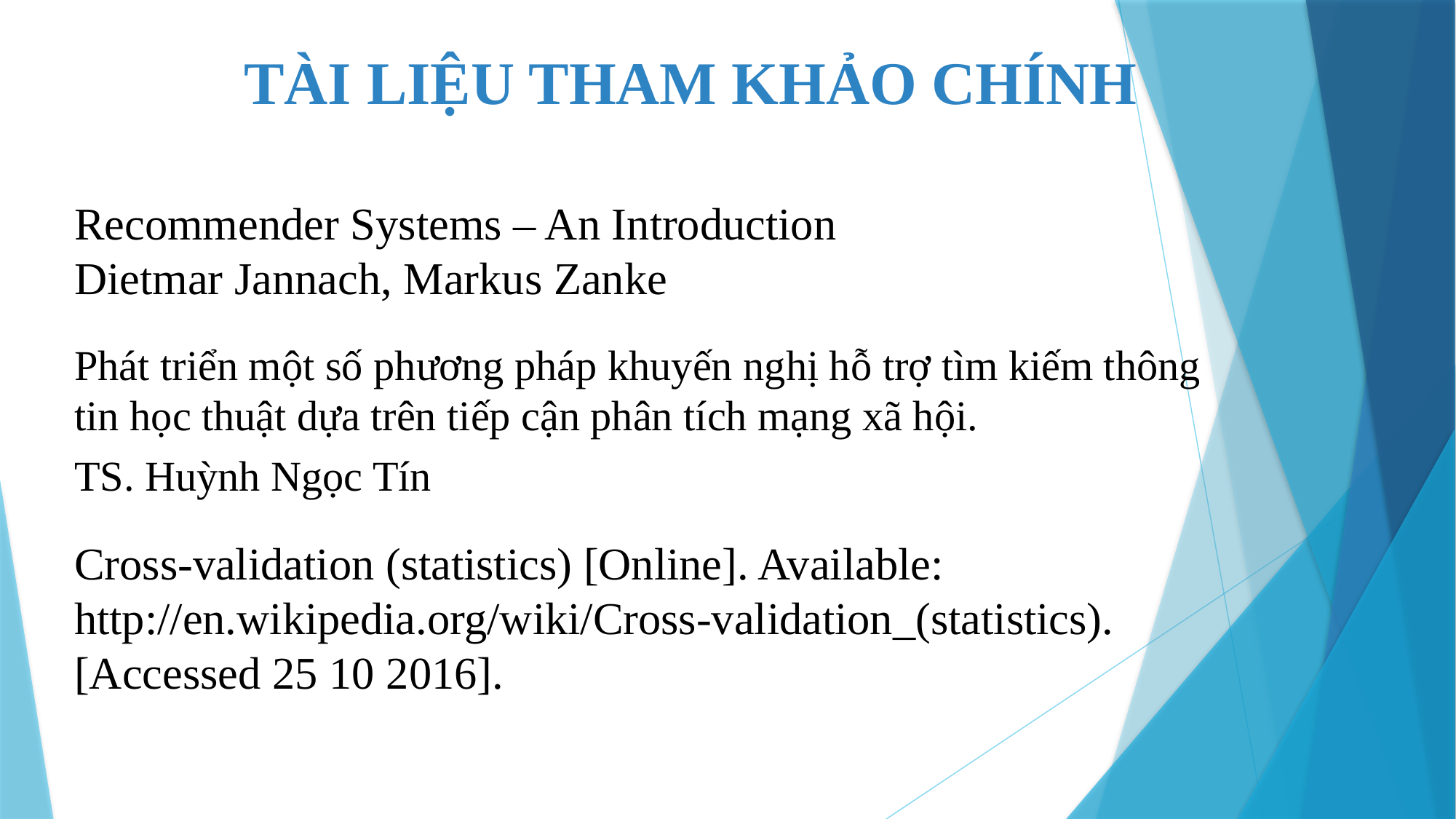

TÀI LIỆU THAM KHẢO CHÍNH
Recommender Systems – An Introduction
Dietmar Jannach, Markus Zanke
Phát triển một số phương pháp khuyến nghị hỗ trợ tìm kiếm thông tin học thuật dựa trên tiếp cận phân tích mạng xã hội.
TS. Huỳnh Ngọc Tín
Cross-validation (statistics) [Online]. Available: http://en.wikipedia.org/wiki/Cross-validation_(statistics). [Accessed 25 10 2016].